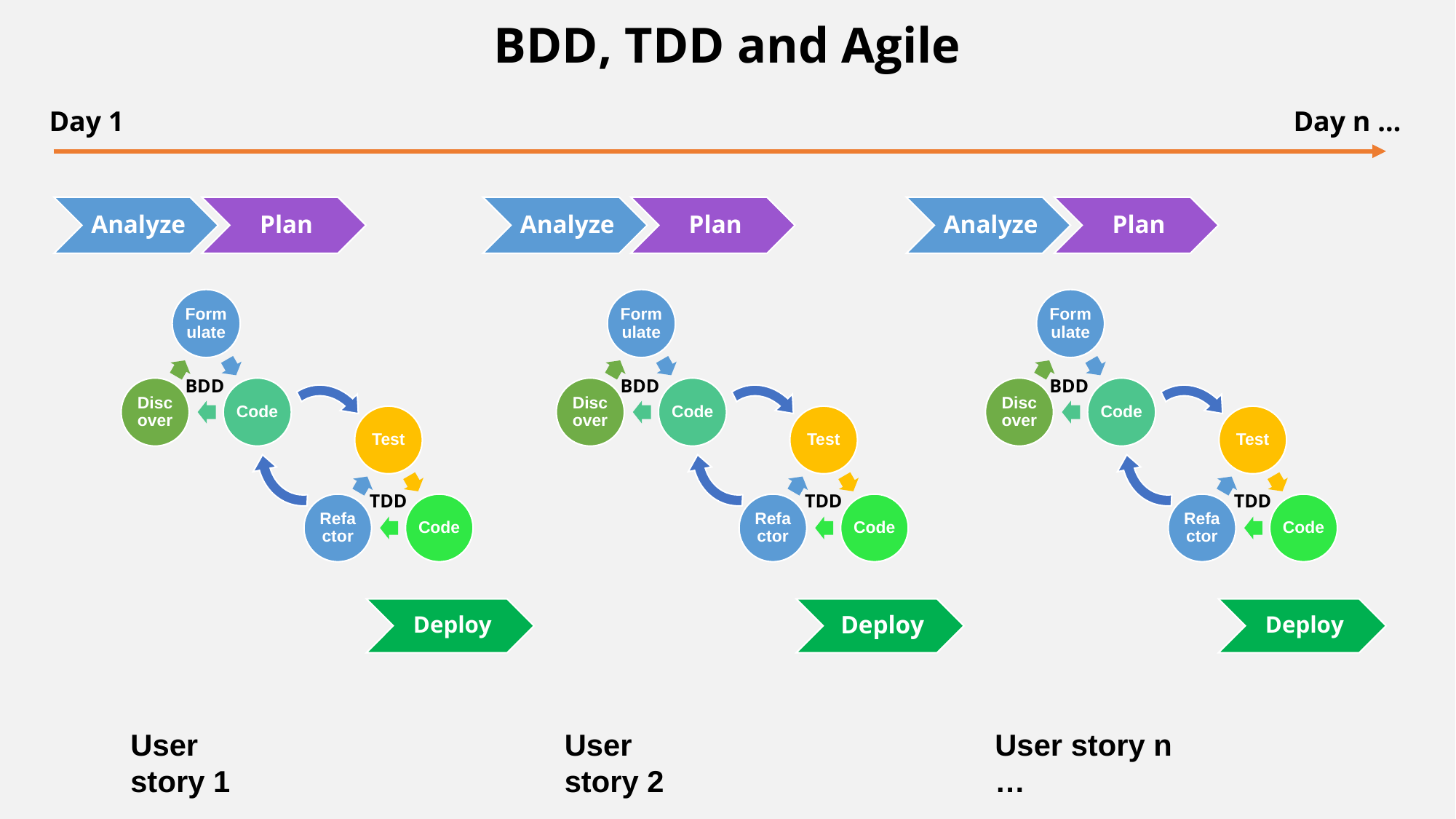

BDD, TDD and Agile
Day 1
Day n …

Analyze
Plan
Analyze
Plan
Analyze
Plan

Formulate

Code

Discover

Formulate

Code

Discover

Formulate

Code

Discover

BDD
BDD
BDD

Test

Code

Refactor

Test

Code

Refactor

Test

Code

Refactor

TDD
TDD
TDD

Deploy
Deploy

Deploy
User story 1
User story 2
User story n …